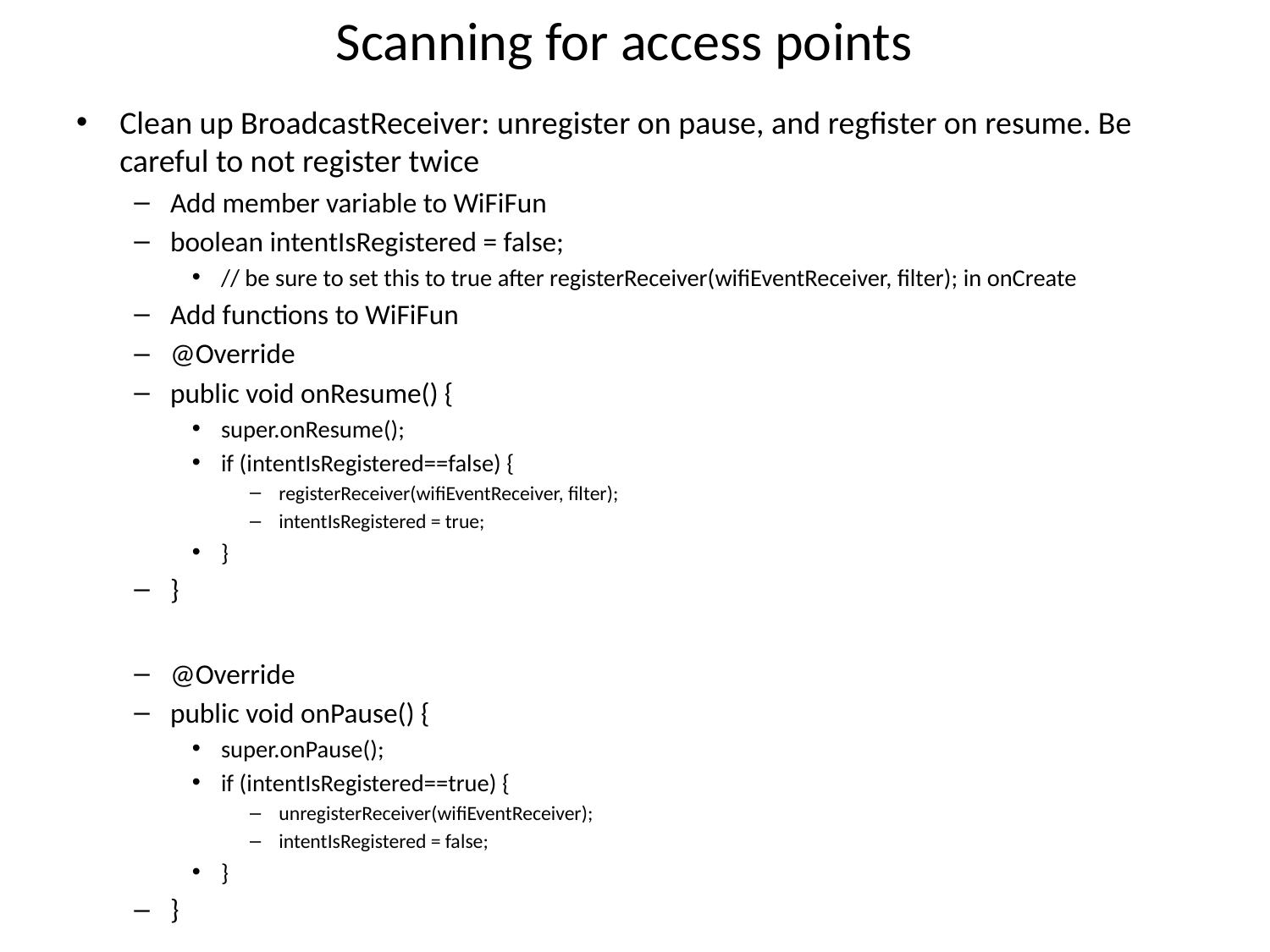

# Scanning for access points
Clean up BroadcastReceiver: unregister on pause, and regfister on resume. Be careful to not register twice
Add member variable to WiFiFun
boolean intentIsRegistered = false;
// be sure to set this to true after registerReceiver(wifiEventReceiver, filter); in onCreate
Add functions to WiFiFun
@Override
public void onResume() {
super.onResume();
if (intentIsRegistered==false) {
registerReceiver(wifiEventReceiver, filter);
intentIsRegistered = true;
}
}

@Override
public void onPause() {
super.onPause();
if (intentIsRegistered==true) {
unregisterReceiver(wifiEventReceiver);
intentIsRegistered = false;
}
}